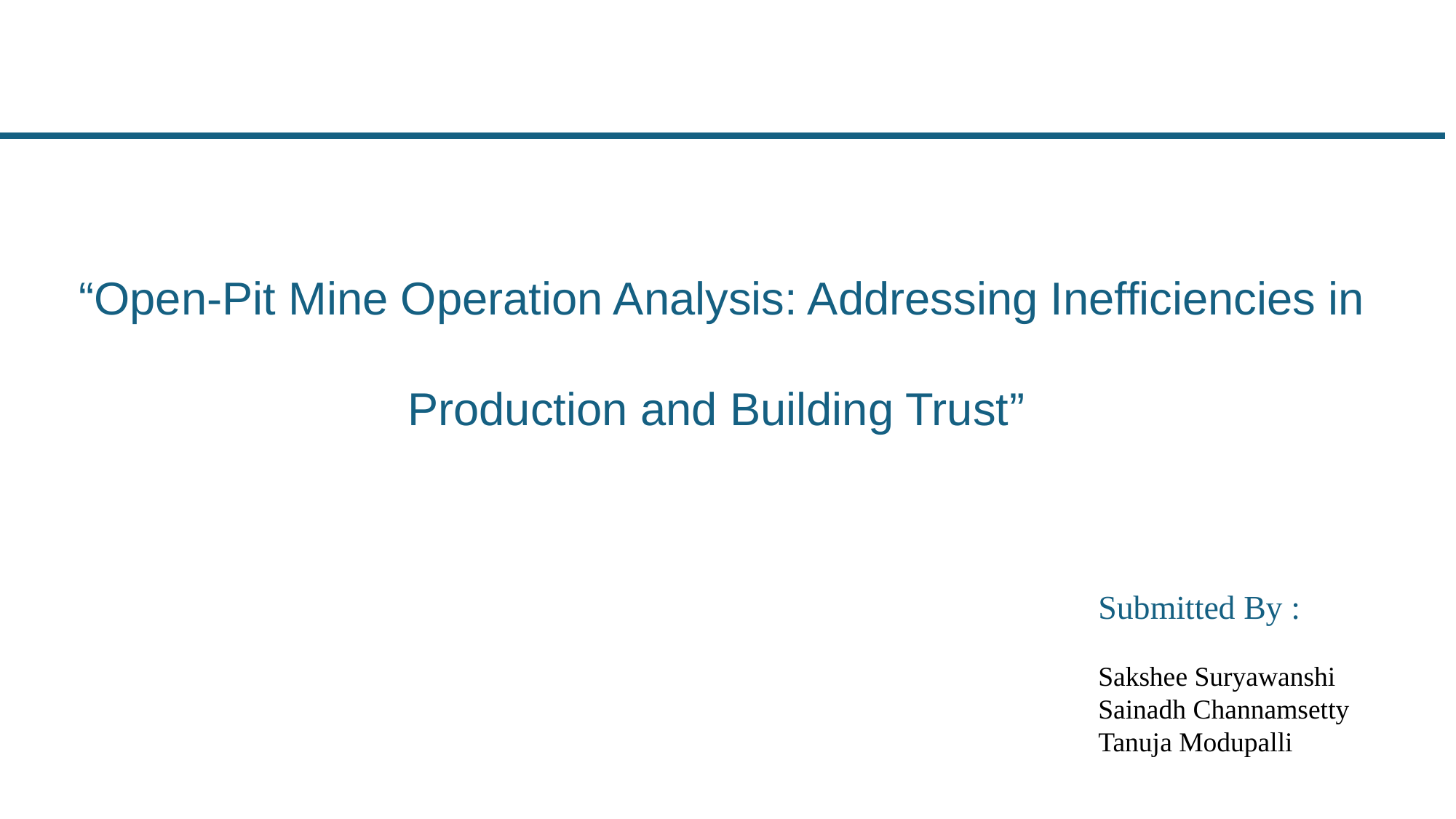

“Open-Pit Mine Operation Analysis: Addressing Inefficiencies in Production and Building Trust”
# Submitted By : Sakshee Suryawanshi Sainadh Channamsetty Tanuja Modupalli